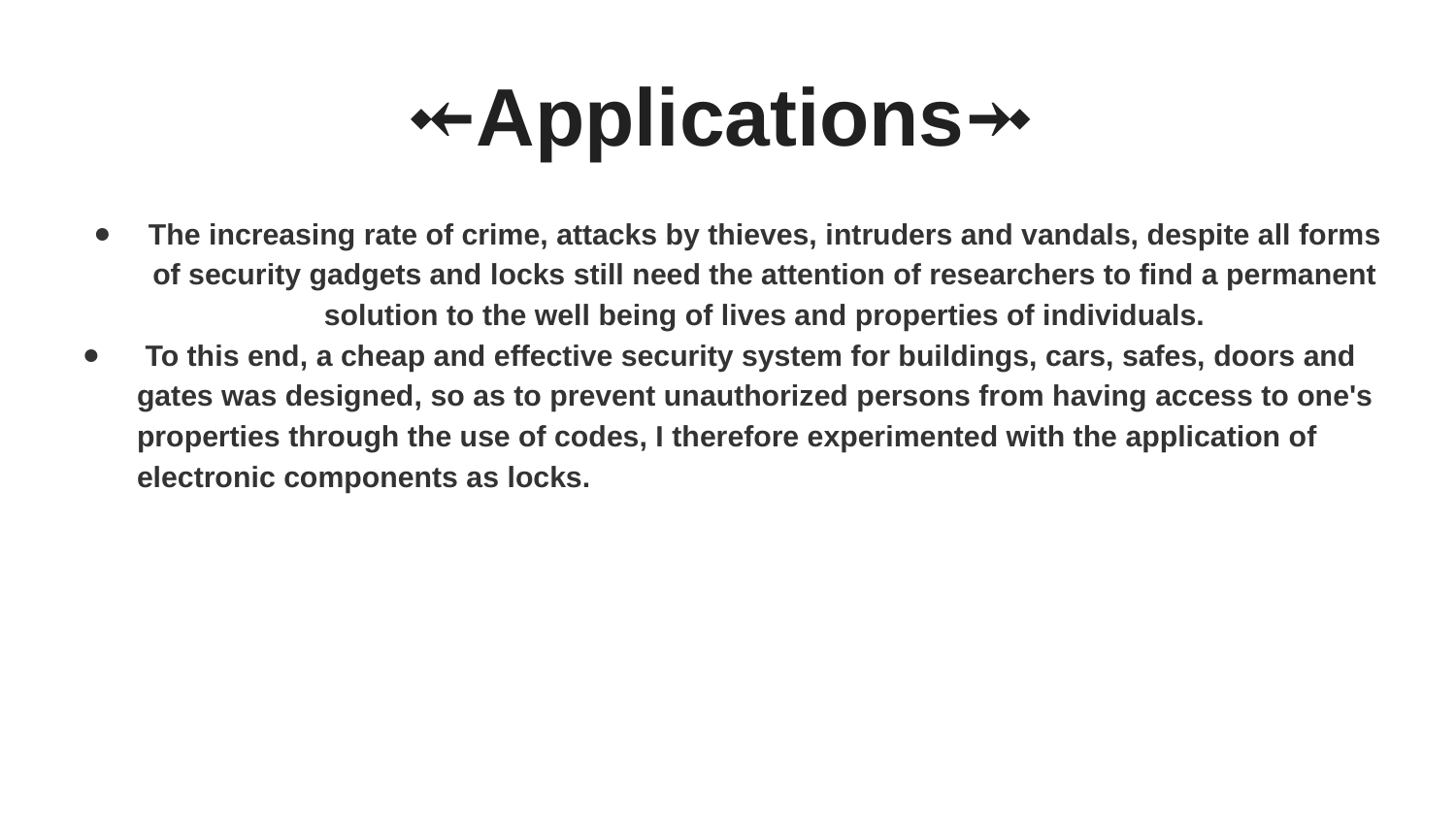

# ⤝Applications⤞
The increasing rate of crime, attacks by thieves, intruders and vandals, despite all forms of security gadgets and locks still need the attention of researchers to find a permanent solution to the well being of lives and properties of individuals.
 To this end, a cheap and effective security system for buildings, cars, safes, doors and gates was designed, so as to prevent unauthorized persons from having access to one's properties through the use of codes, I therefore experimented with the application of electronic components as locks.